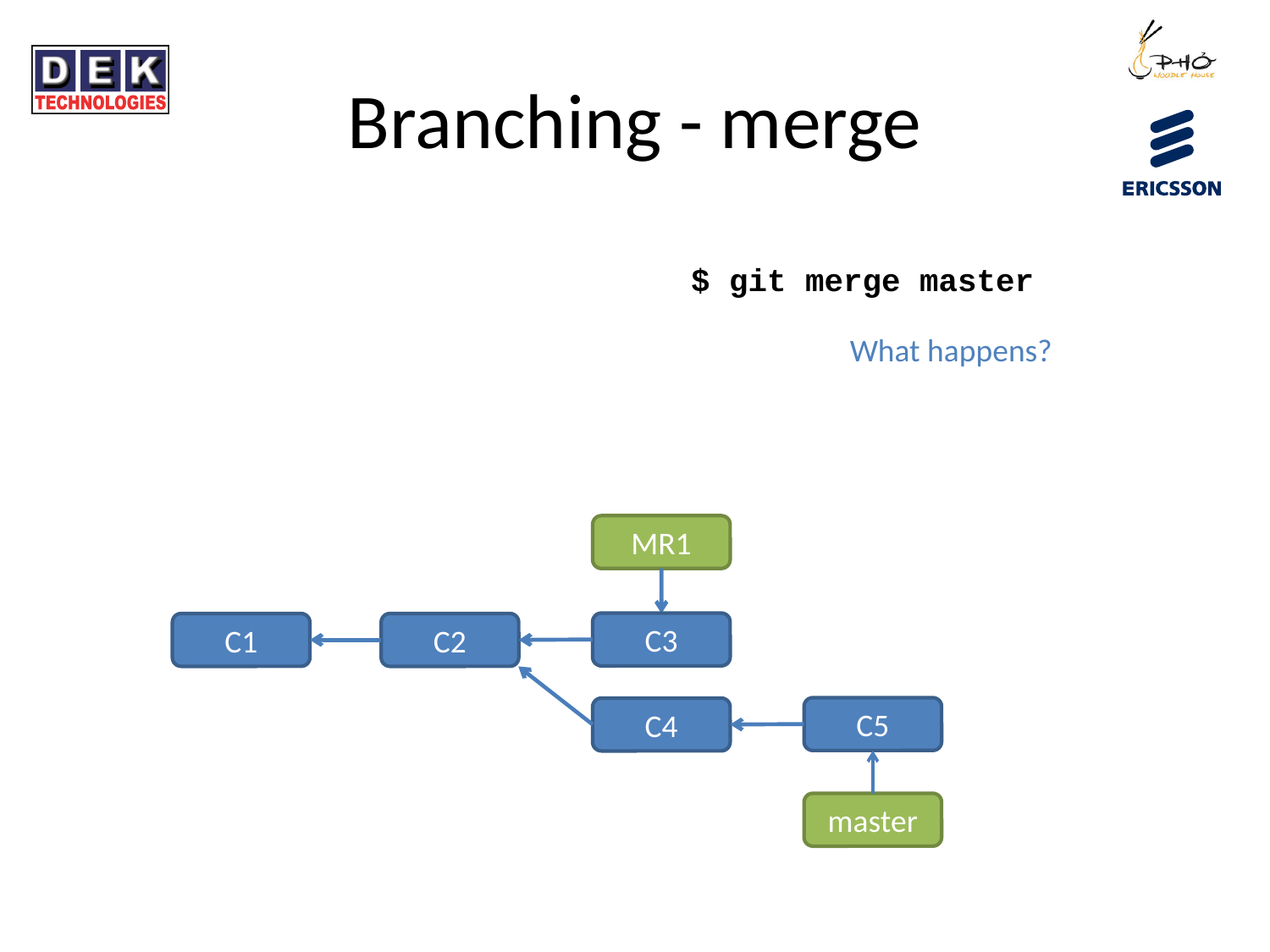

# Branching - merge
$ git merge master
What happens?
MR1
C3
C1
C2
C5
C4
master